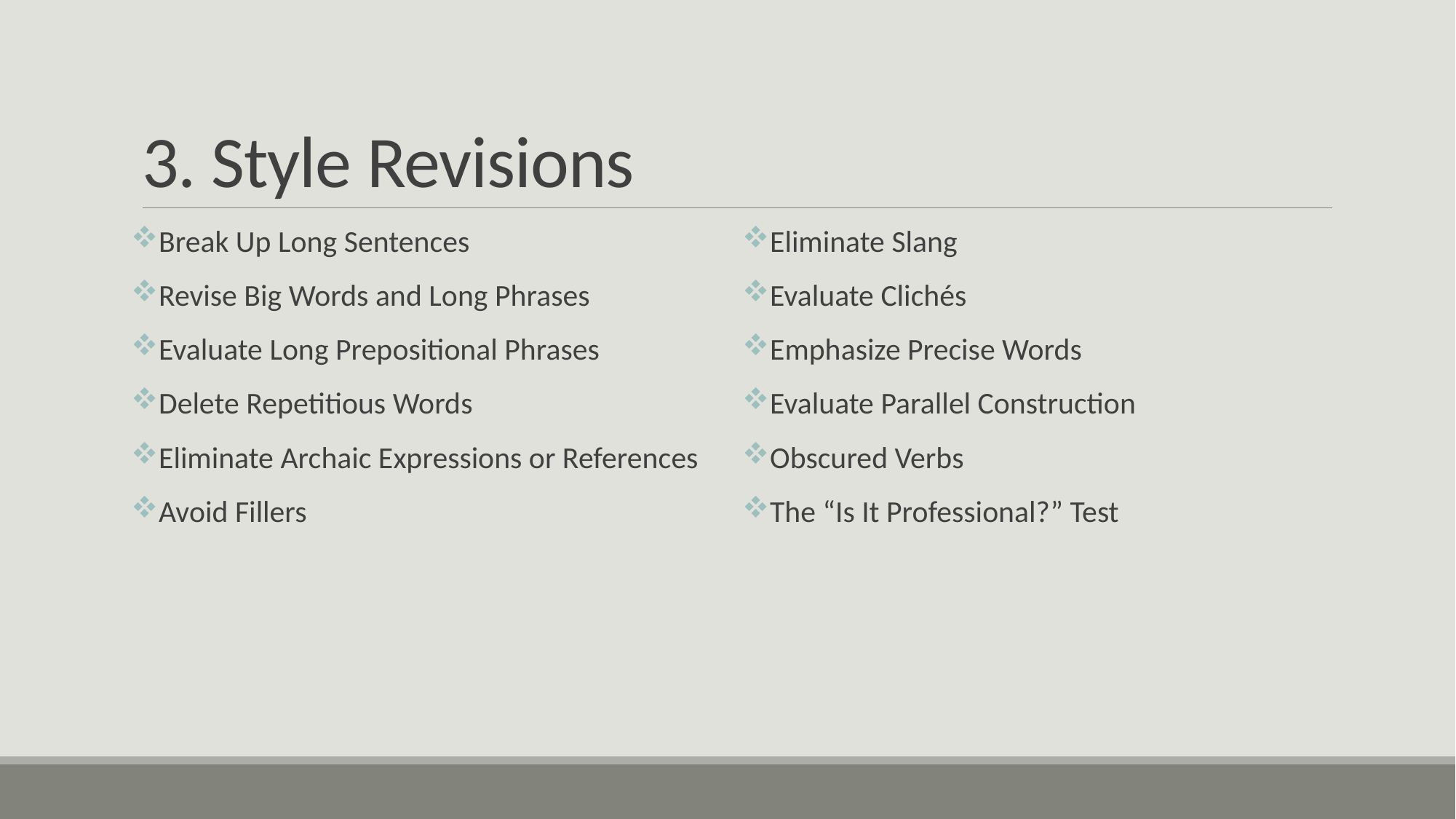

# 3. Style Revisions
Break Up Long Sentences
Revise Big Words and Long Phrases
Evaluate Long Prepositional Phrases
Delete Repetitious Words
Eliminate Archaic Expressions or References
Avoid Fillers
Eliminate Slang
Evaluate Clichés
Emphasize Precise Words
Evaluate Parallel Construction
Obscured Verbs
The “Is It Professional?” Test